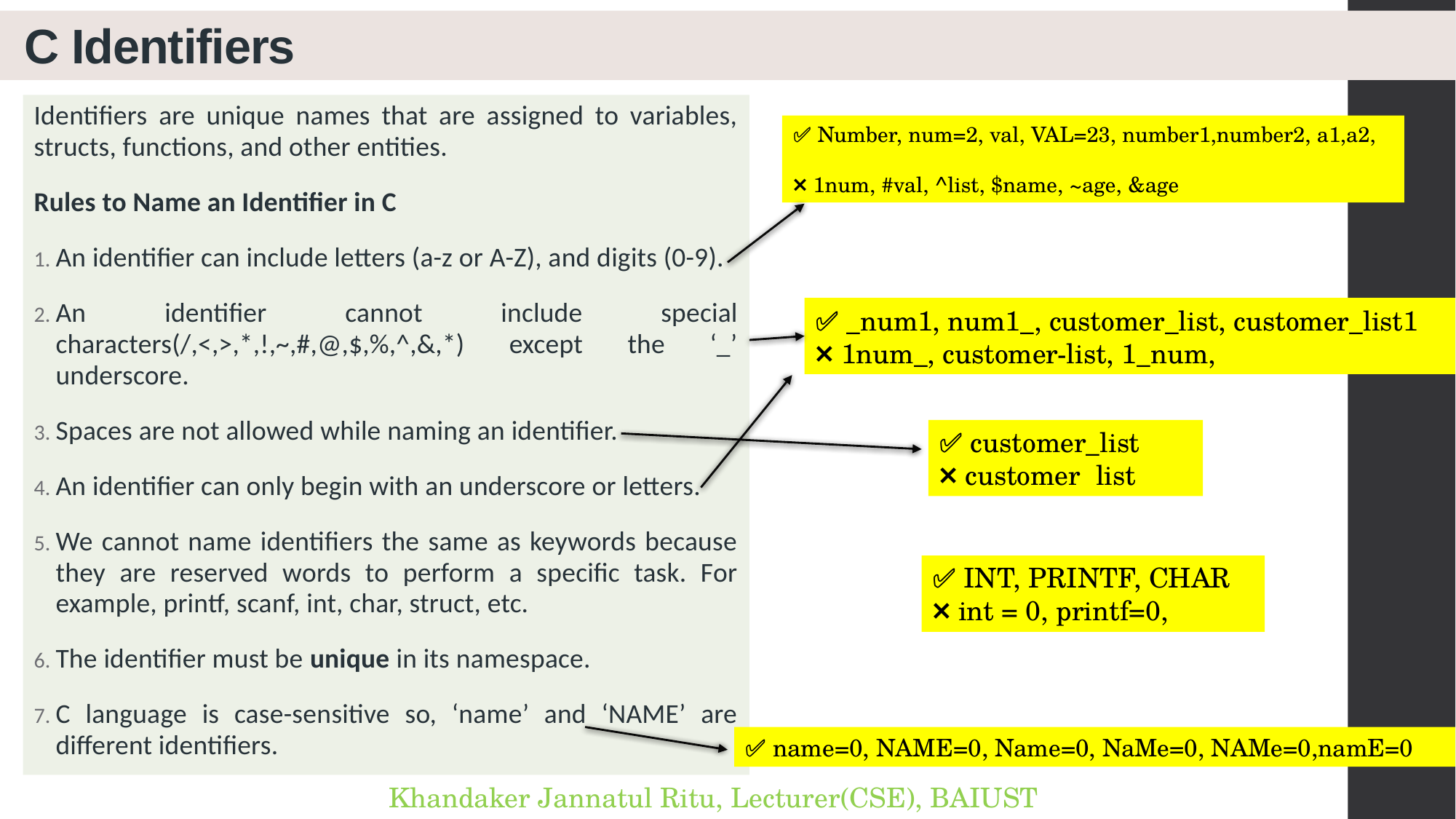

# C Identifiers
Identifiers are unique names that are assigned to variables, structs, functions, and other entities.
Rules to Name an Identifier in C
An identifier can include letters (a-z or A-Z), and digits (0-9).
An identifier cannot include special characters(/,<,>,*,!,~,#,@,$,%,^,&,*) except the ‘_’ underscore.
Spaces are not allowed while naming an identifier.
An identifier can only begin with an underscore or letters.
We cannot name identifiers the same as keywords because they are reserved words to perform a specific task. For example, printf, scanf, int, char, struct, etc.
The identifier must be unique in its namespace.
C language is case-sensitive so, ‘name’ and ‘NAME’ are different identifiers.
✅ Number, num=2, val, VAL=23, number1,number2, a1,a2,

❌ 1num, #val, ^list, $name, ~age, &age
✅ _num1, num1_, customer_list, customer_list1
❌ 1num_, customer-list, 1_num,
✅ customer_list
❌ customer  list
✅ INT, PRINTF, CHAR
❌ int = 0, printf=0,
✅ name=0, NAME=0, Name=0, NaMe=0, NAMe=0,namE=0
Khandaker Jannatul Ritu, Lecturer(CSE), BAIUST